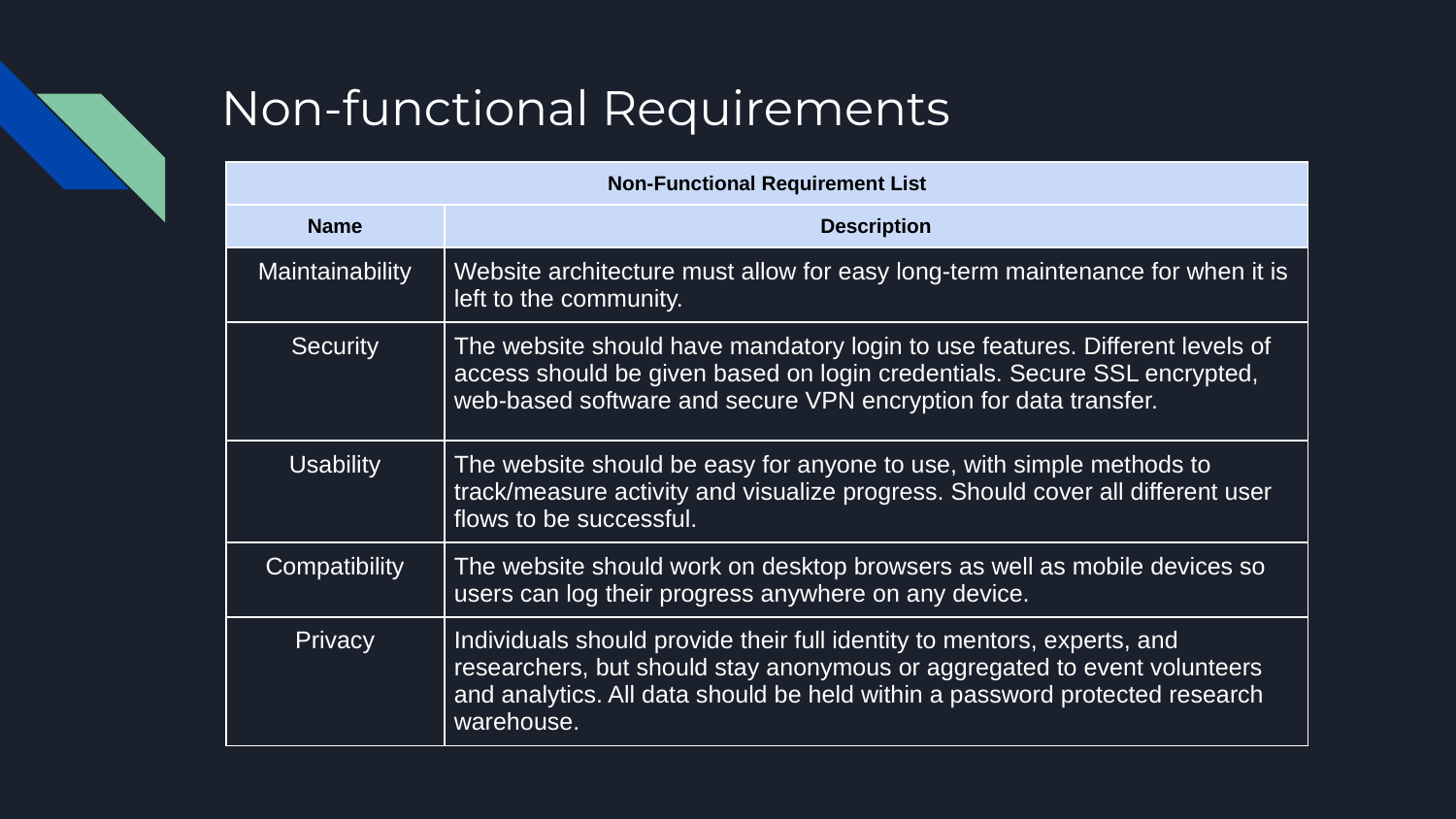

# Non-functional Requirements
| Non-Functional Requirement List |  |
| --- | --- |
| Name | Description |
| Maintainability | Website architecture must allow for easy long-term maintenance for when it is left to the community. |
| Security | The website should have mandatory login to use features. Different levels of access should be given based on login credentials. Secure SSL encrypted, web-based software and secure VPN encryption for data transfer. |
| Usability | The website should be easy for anyone to use, with simple methods to track/measure activity and visualize progress. Should cover all different user flows to be successful. |
| Compatibility | The website should work on desktop browsers as well as mobile devices so users can log their progress anywhere on any device. |
| Privacy | Individuals should provide their full identity to mentors, experts, and researchers, but should stay anonymous or aggregated to event volunteers and analytics. All data should be held within a password protected research warehouse. |